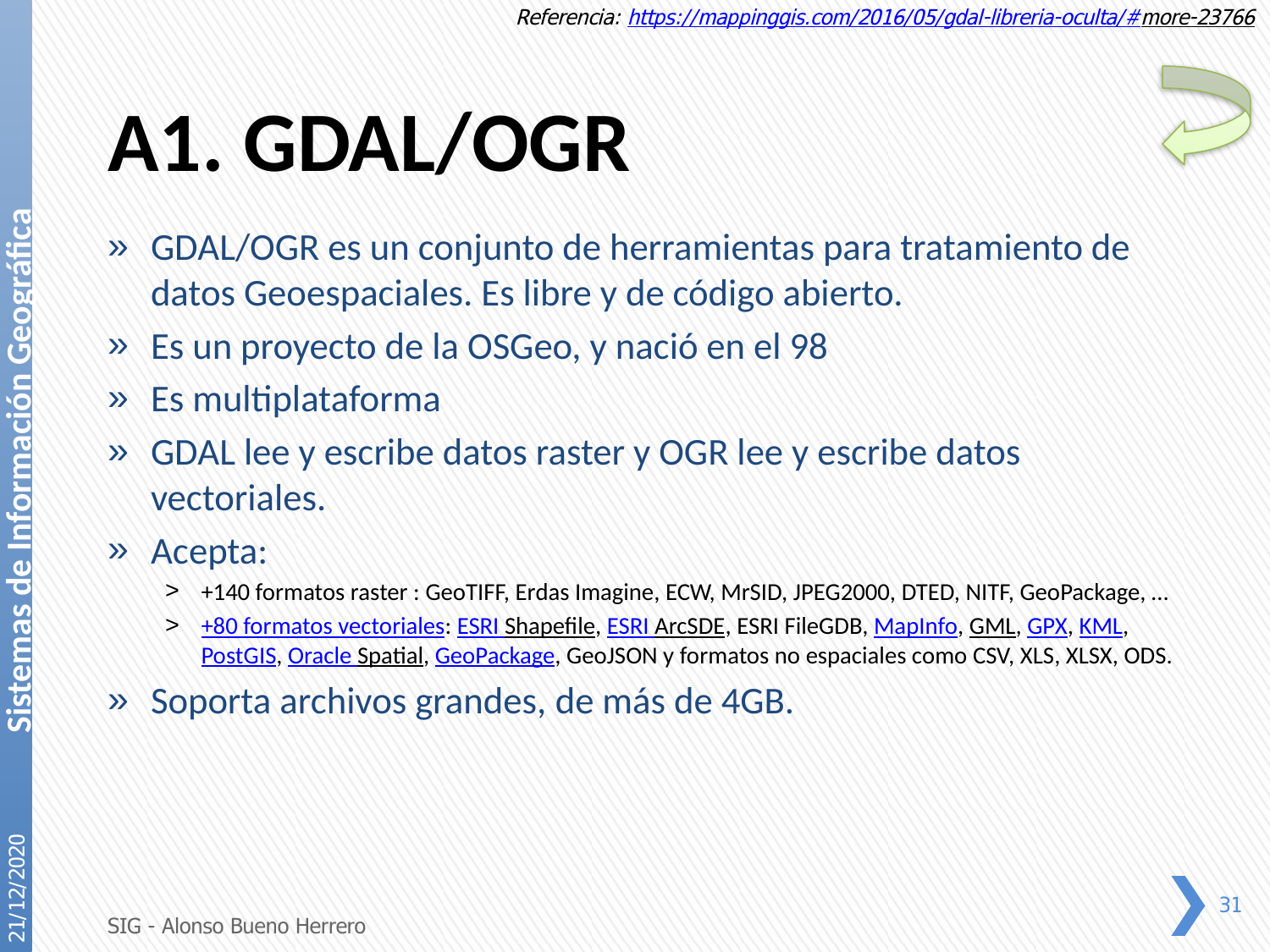

Referencia: https://mappinggis.com/2016/05/gdal-libreria-oculta/#more-23766
# A1. GDAL/OGR

GDAL/OGR es un conjunto de herramientas para tratamiento de datos Geoespaciales. Es libre y de código abierto.
Es un proyecto de la OSGeo, y nació en el 98
Es multiplataforma
GDAL lee y escribe datos raster y OGR lee y escribe datos vectoriales.
Acepta:
+140 formatos raster : GeoTIFF, Erdas Imagine, ECW, MrSID, JPEG2000, DTED, NITF, GeoPackage, …
+80 formatos vectoriales: ESRI Shapefile, ESRI ArcSDE, ESRI FileGDB, MapInfo, GML, GPX, KML, PostGIS, Oracle Spatial, GeoPackage, GeoJSON y formatos no espaciales como CSV, XLS, XLSX, ODS.
Soporta archivos grandes, de más de 4GB.
21/12/2020
31
SIG - Alonso Bueno Herrero